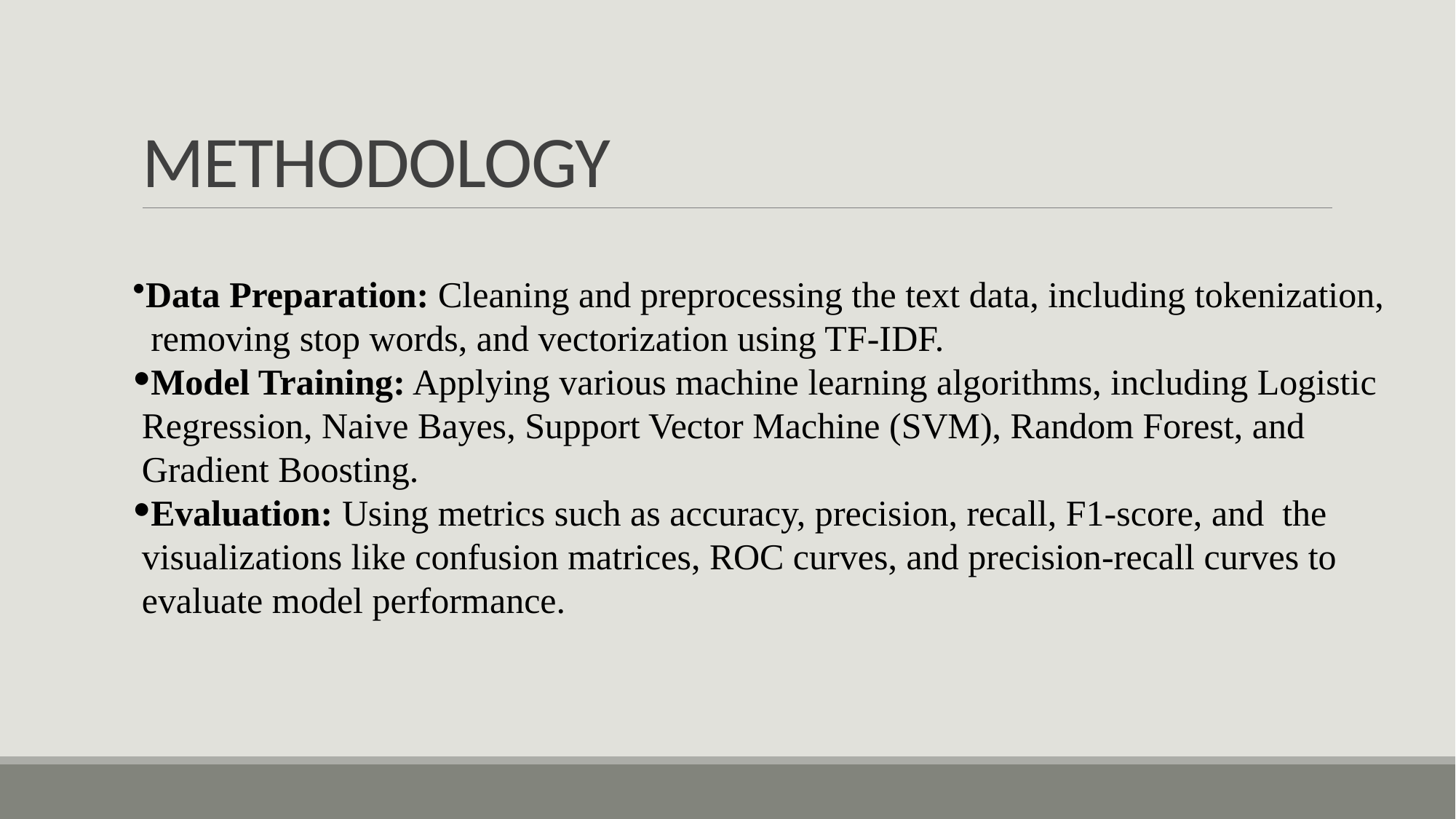

# METHODOLOGY
Data Preparation: Cleaning and preprocessing the text data, including tokenization,
  removing stop words, and vectorization using TF-IDF.
Model Training: Applying various machine learning algorithms, including Logistic
 Regression, Naive Bayes, Support Vector Machine (SVM), Random Forest, and
 Gradient Boosting.
Evaluation: Using metrics such as accuracy, precision, recall, F1-score, and  the
 visualizations like confusion matrices, ROC curves, and precision-recall curves to
 evaluate model performance.